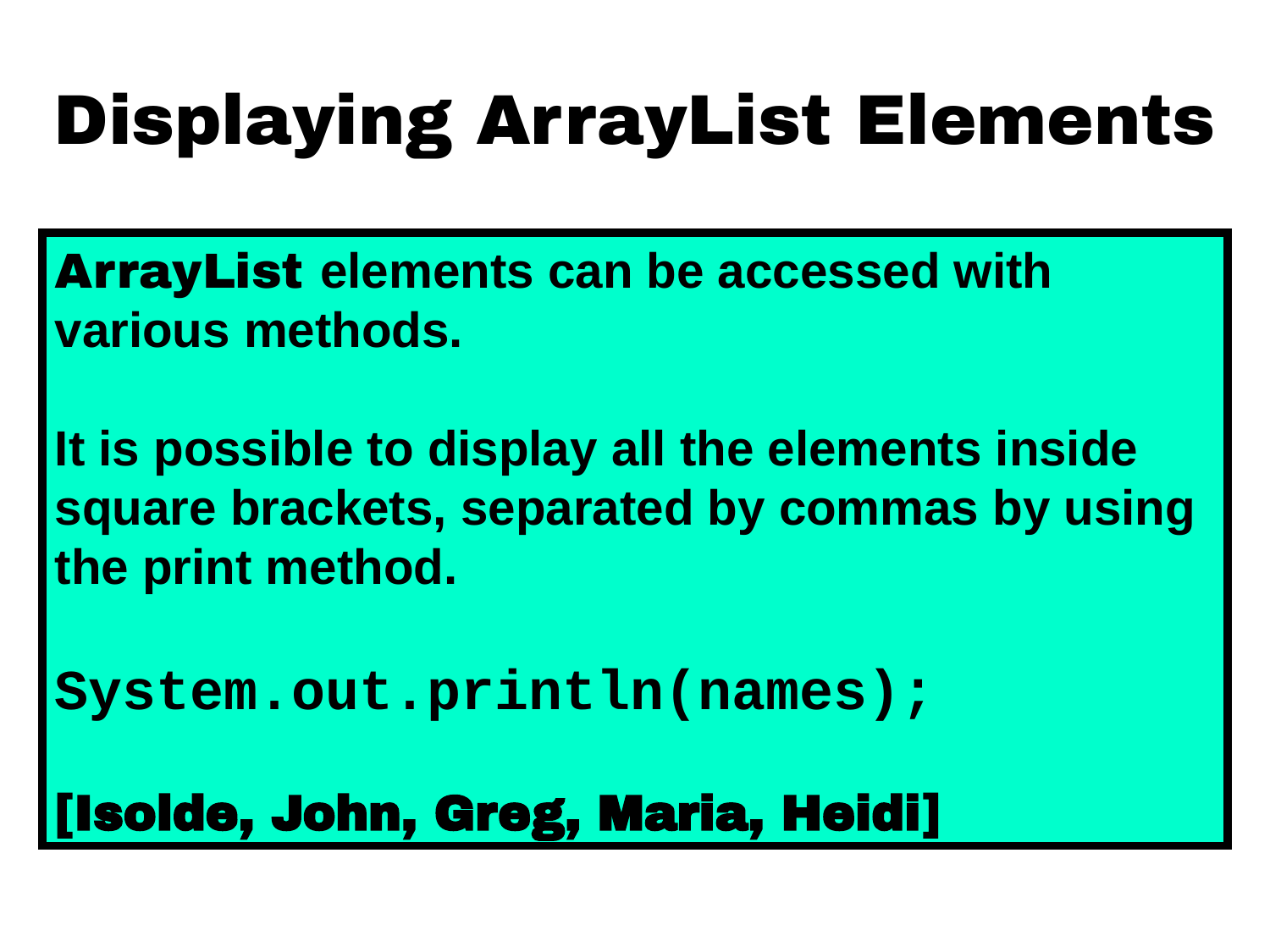

# Displaying ArrayList Elements
ArrayList elements can be accessed with various methods.

It is possible to display all the elements inside square brackets, separated by commas by using the print method.

System.out.println(names);

[Isolde, John, Greg, Maria, Heidi]